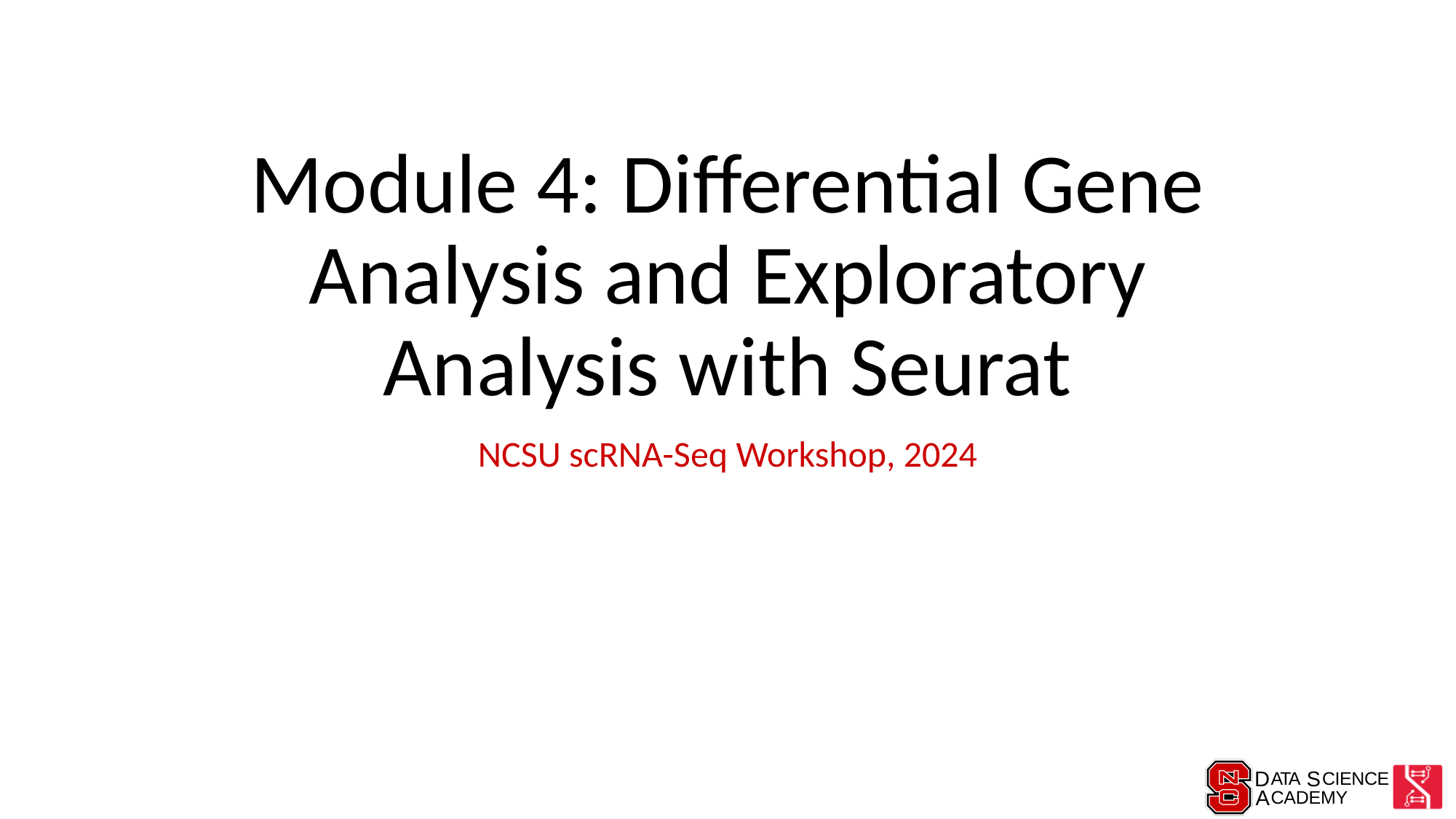

# Module 4: Differential Gene Analysis and Exploratory Analysis with Seurat
NCSU scRNA-Seq Workshop, 2024